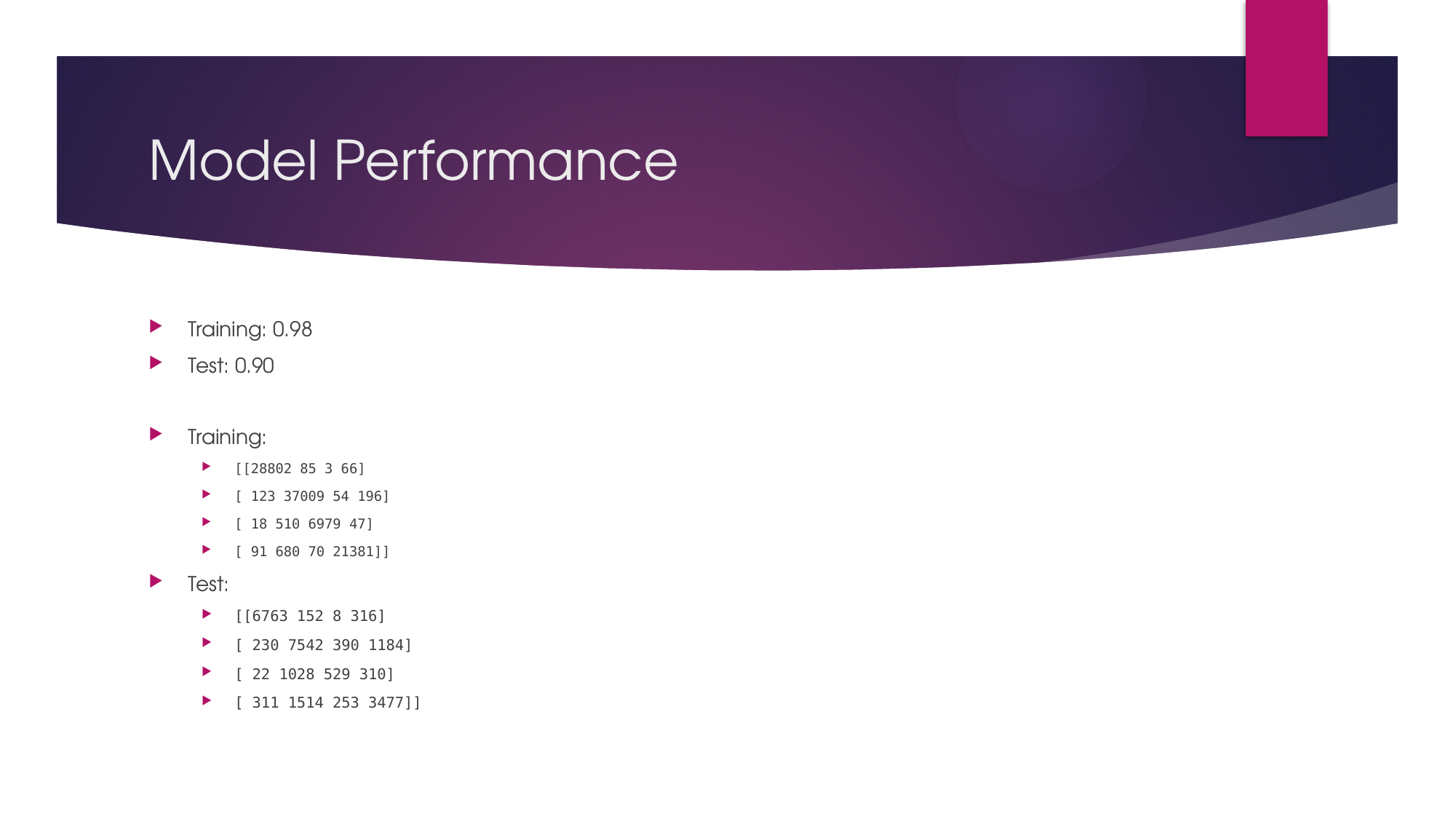

# Model Performance
Training: 0.98
Test: 0.90

Training:
[[28802 85 3 66]
[ 123 37009 54 196]
[ 18 510 6979 47]
[ 91 680 70 21381]]
Test:
[[6763 152 8 316]
[ 230 7542 390 1184]
[ 22 1028 529 310]
[ 311 1514 253 3477]]